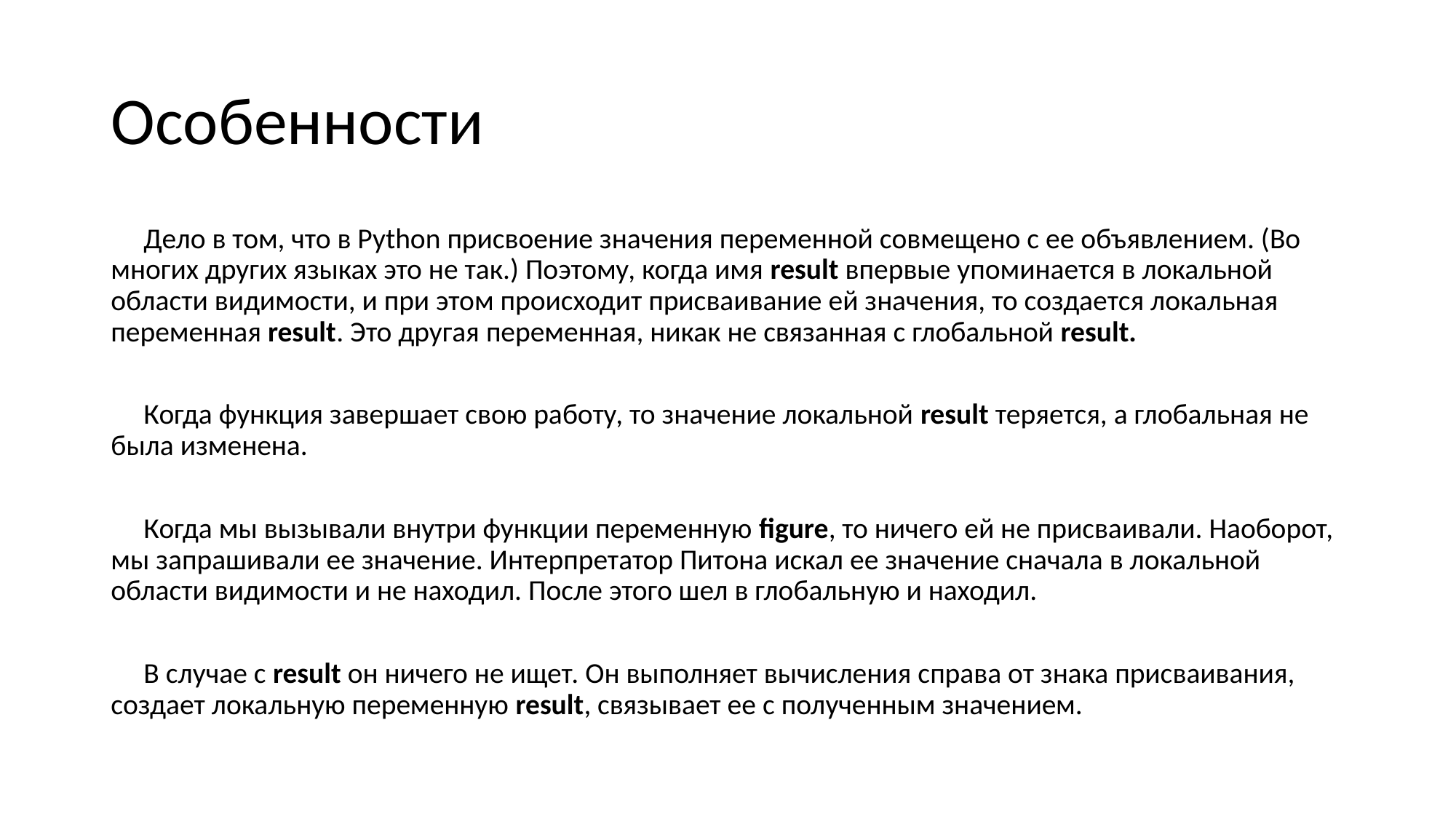

# Особенности
     Дело в том, что в Python присвоение значения переменной совмещено с ее объявлением. (Во многих других языках это не так.) Поэтому, когда имя result впервые упоминается в локальной области видимости, и при этом происходит присваивание ей значения, то создается локальная переменная result. Это другая переменная, никак не связанная с глобальной result.

     Когда функция завершает свою работу, то значение локальной result теряется, а глобальная не была изменена.

     Когда мы вызывали внутри функции переменную figure, то ничего ей не присваивали. Наоборот, мы запрашивали ее значение. Интерпретатор Питона искал ее значение сначала в локальной области видимости и не находил. После этого шел в глобальную и находил.

     В случае с result он ничего не ищет. Он выполняет вычисления справа от знака присваивания, создает локальную переменную result, связывает ее с полученным значением.